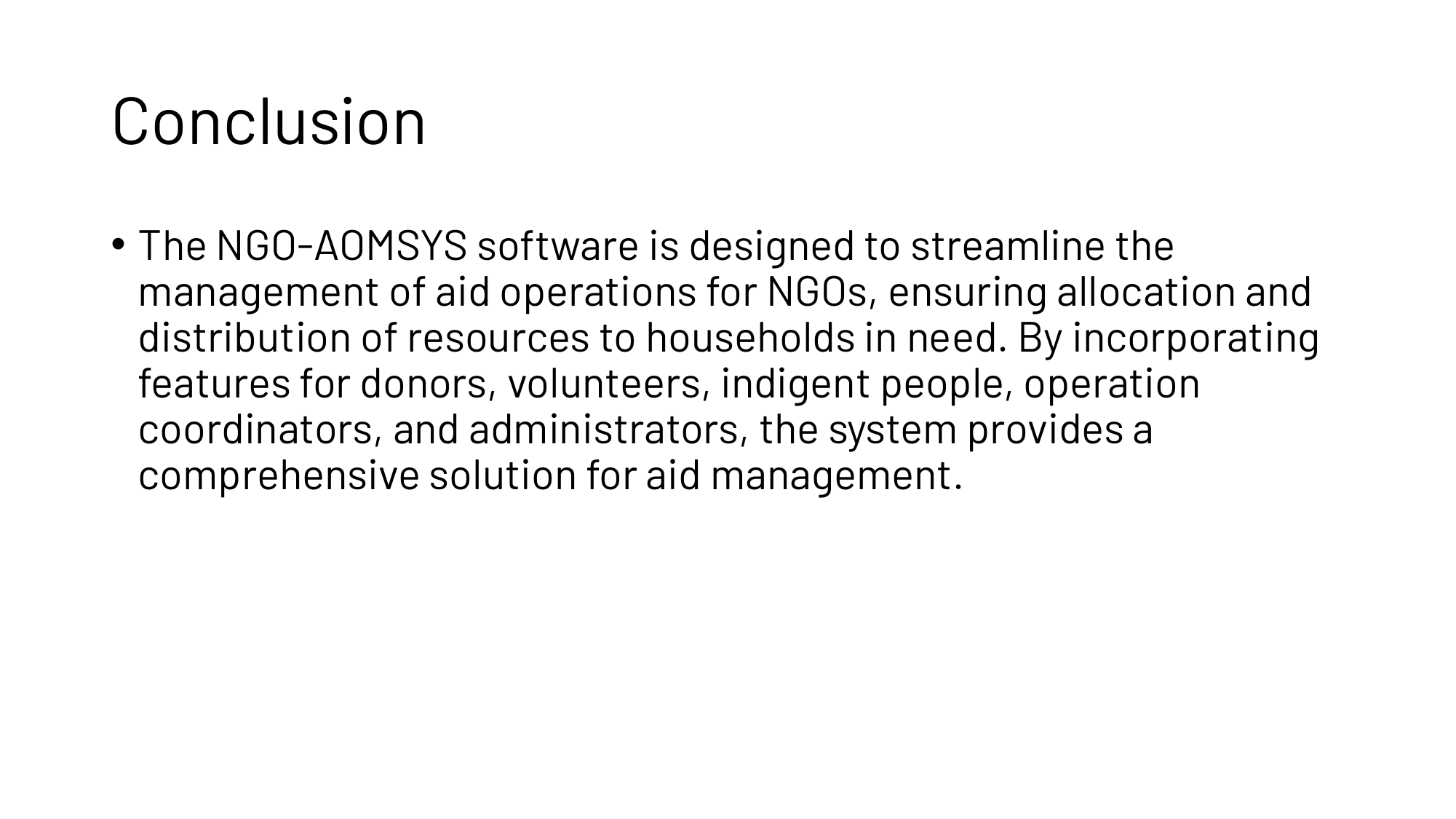

# Conclusion
The NGO-AOMSYS software is designed to streamline the management of aid operations for NGOs, ensuring allocation and distribution of resources to households in need. By incorporating features for donors, volunteers, indigent people, operation coordinators, and administrators, the system provides a comprehensive solution for aid management.